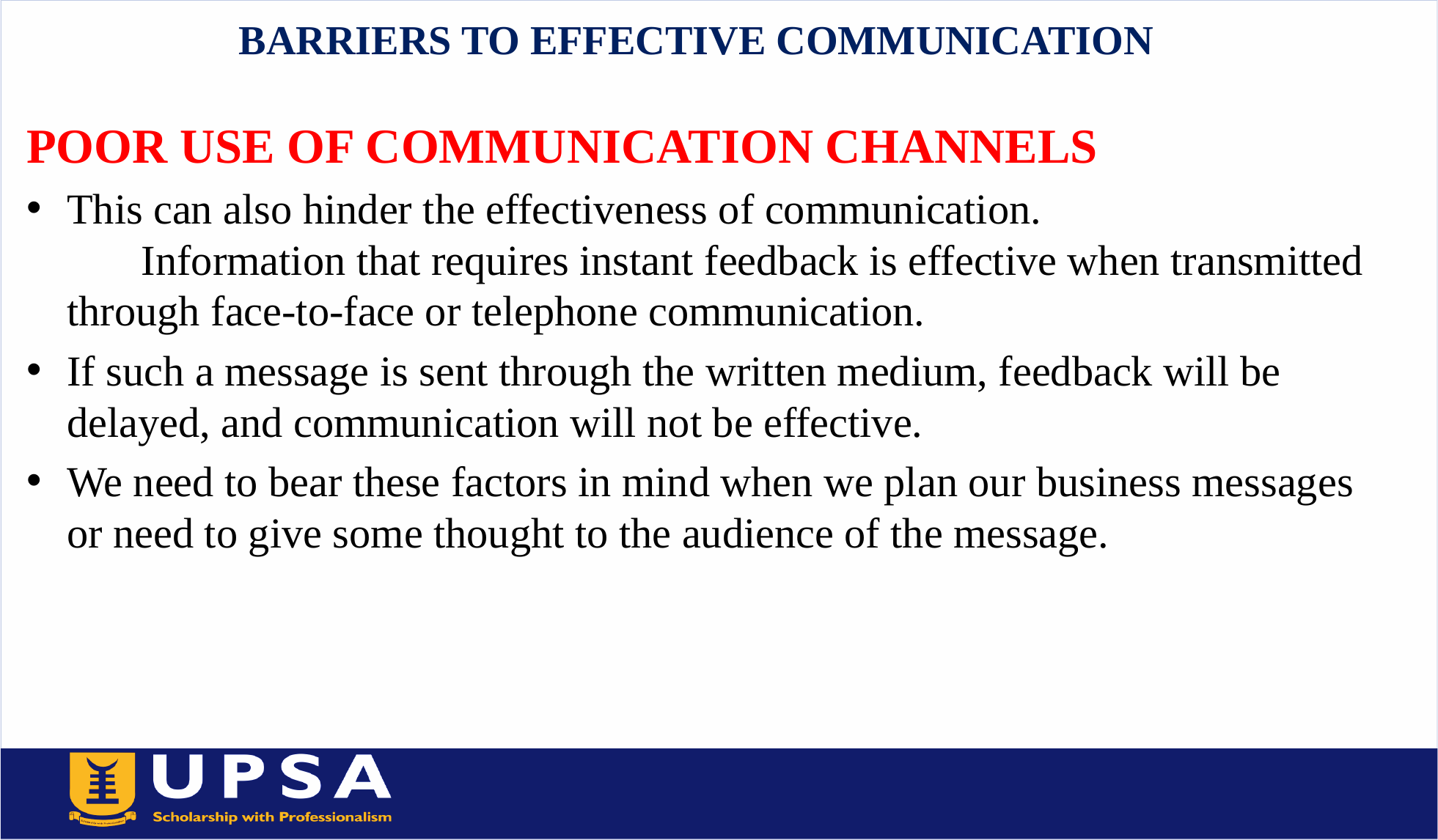

# BARRIERS TO EFFECTIVE COMMUNICATION
POOR USE OF COMMUNICATION CHANNELS
This can also hinder the effectiveness of communication.                                      Information that requires instant feedback is effective when transmitted through face-to-face or telephone communication.
If such a message is sent through the written medium, feedback will be delayed, and communication will not be effective.
We need to bear these factors in mind when we plan our business messages or need to give some thought to the audience of the message.